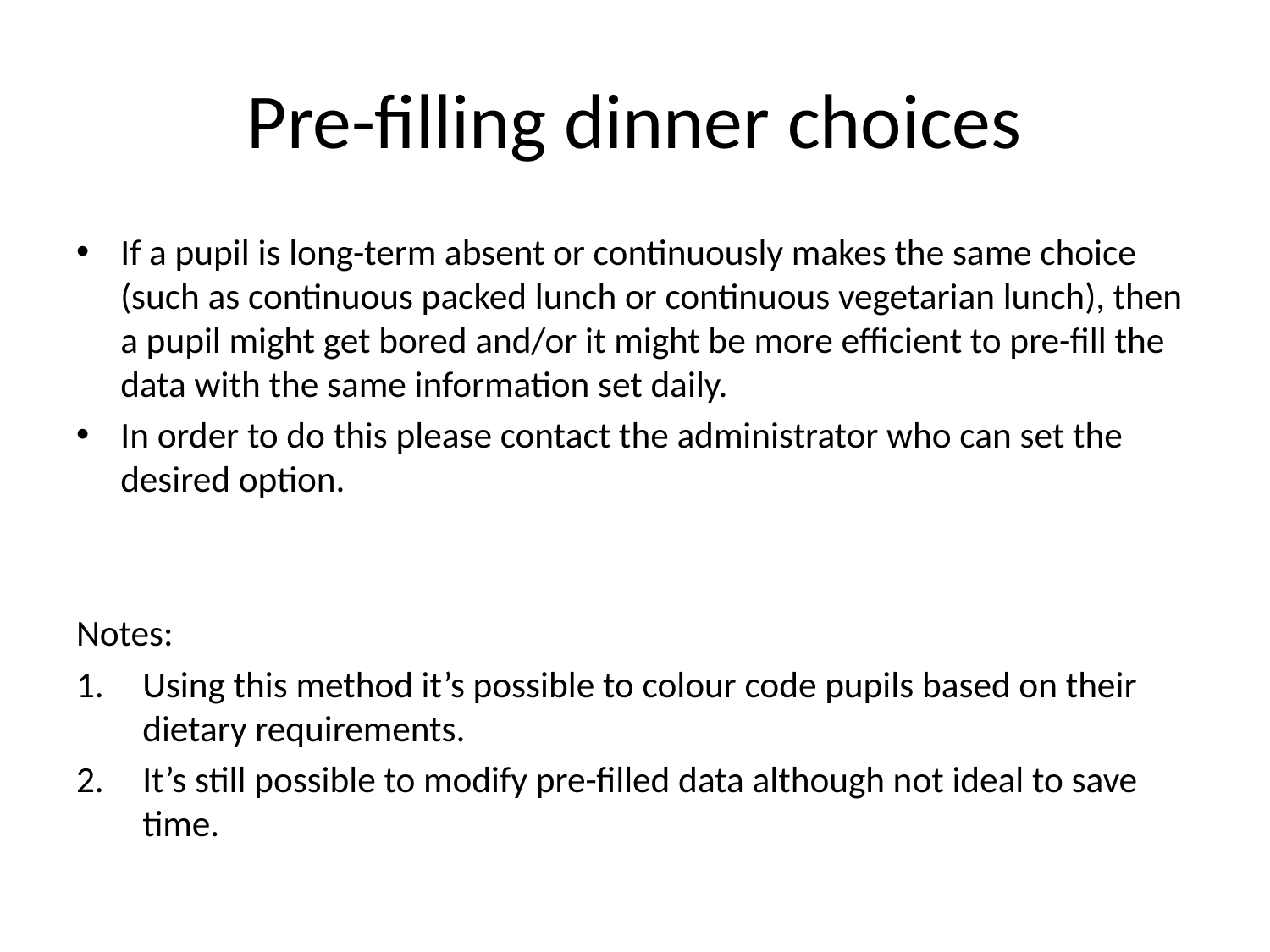

# Pre-filling dinner choices
If a pupil is long-term absent or continuously makes the same choice (such as continuous packed lunch or continuous vegetarian lunch), then a pupil might get bored and/or it might be more efficient to pre-fill the data with the same information set daily.
In order to do this please contact the administrator who can set the desired option.

Notes:
Using this method it’s possible to colour code pupils based on their dietary requirements.
It’s still possible to modify pre-filled data although not ideal to save time.